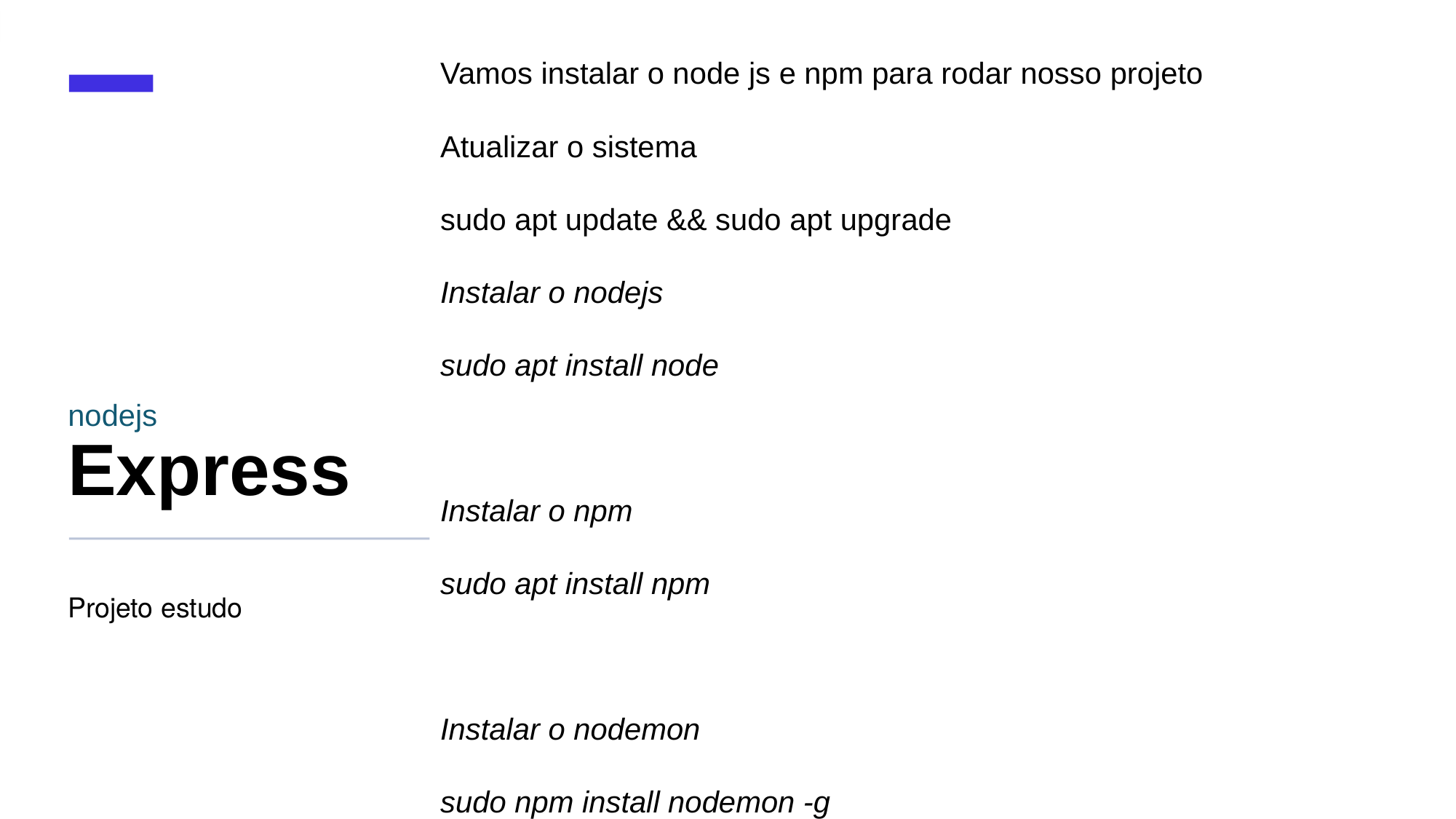

Vamos instalar o node js e npm para rodar nosso projeto
Atualizar o sistema
sudo apt update && sudo apt upgrade
Instalar o nodejs
sudo apt install node

Instalar o npm
sudo apt install npm

Instalar o nodemon
sudo npm install nodemon -g

# nodejs Express
Projeto estudo